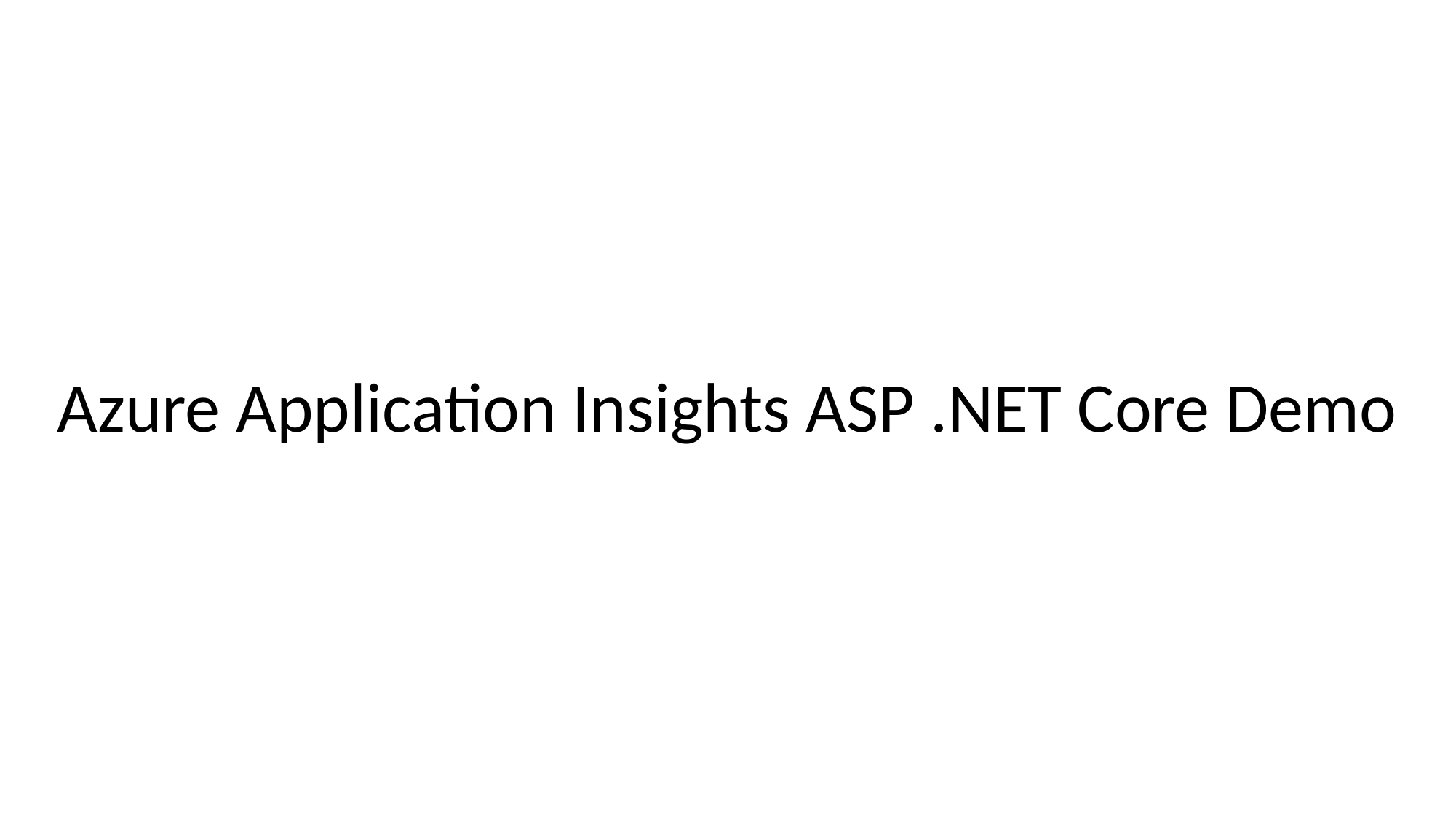

# Azure Application Insights ASP .NET Core Demo